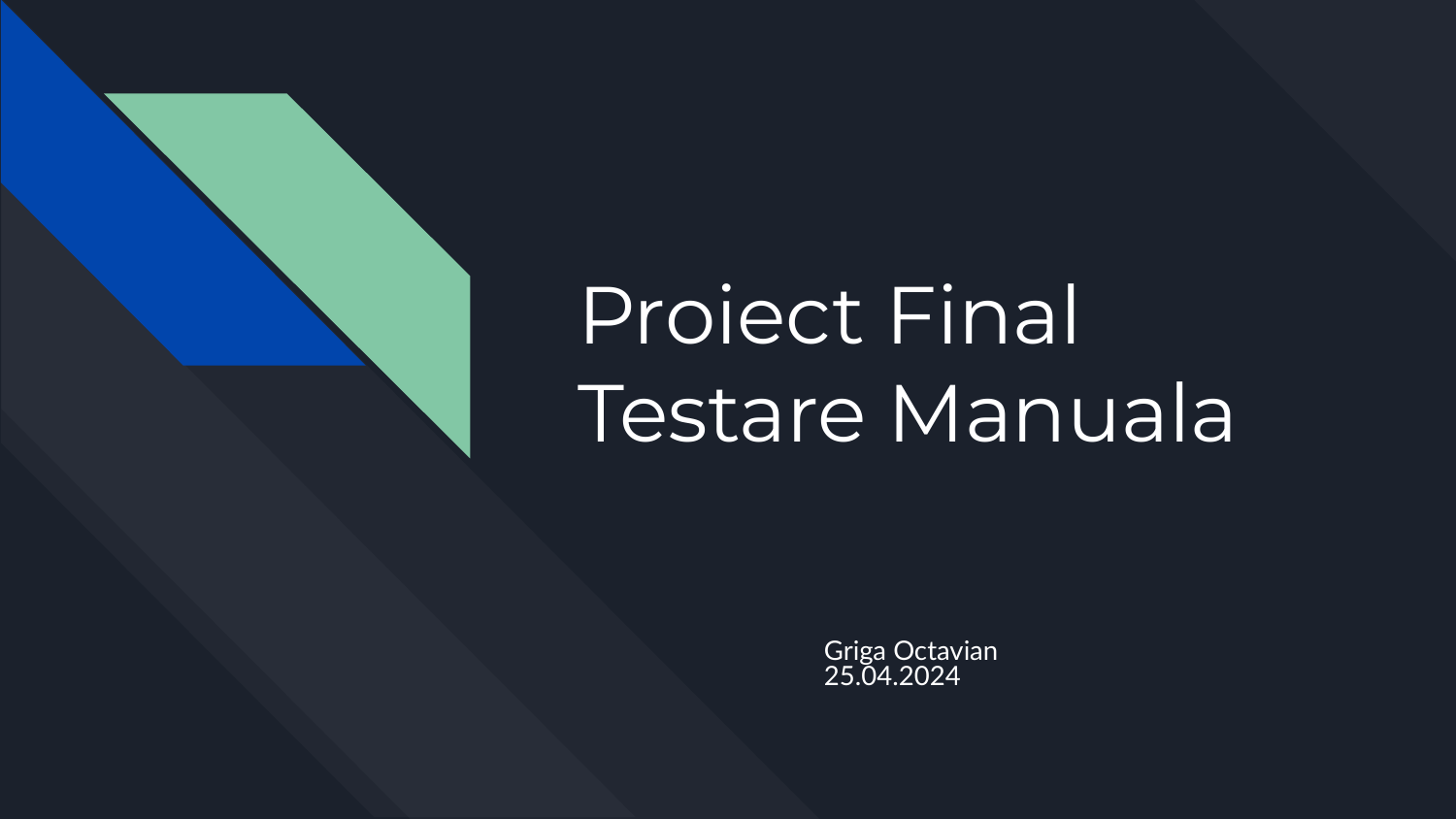

# Proiect Final
Testare Manuala
Griga Octavian
25.04.2024